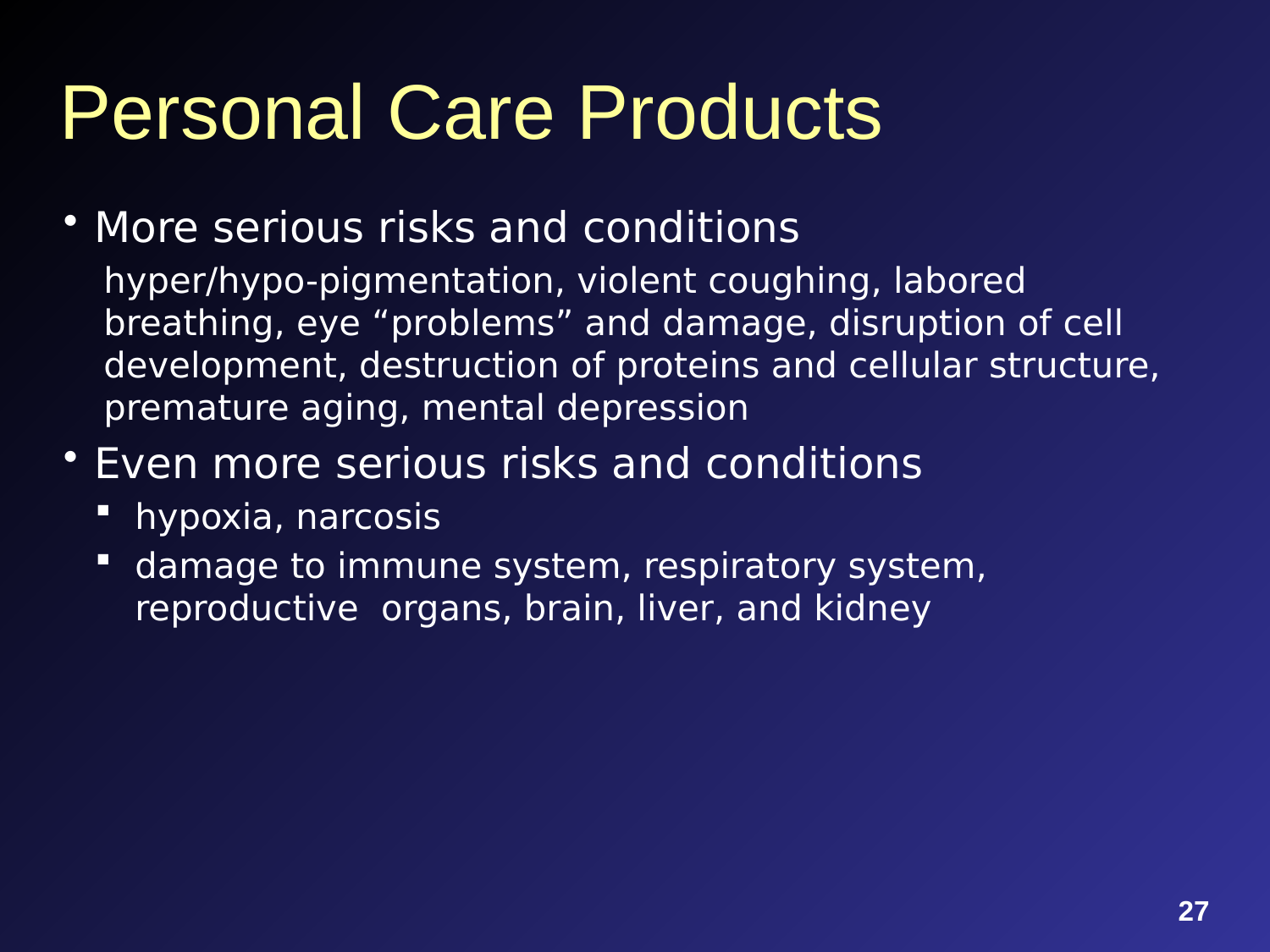

# Personal Care Products
More serious risks and conditions
hyper/hypo-pigmentation, violent coughing, labored breathing, eye “problems” and damage, disruption of cell development, destruction of proteins and cellular structure, premature aging, mental depression
Even more serious risks and conditions
hypoxia, narcosis
damage to immune system, respiratory system, reproductive  organs, brain, liver, and kidney

27